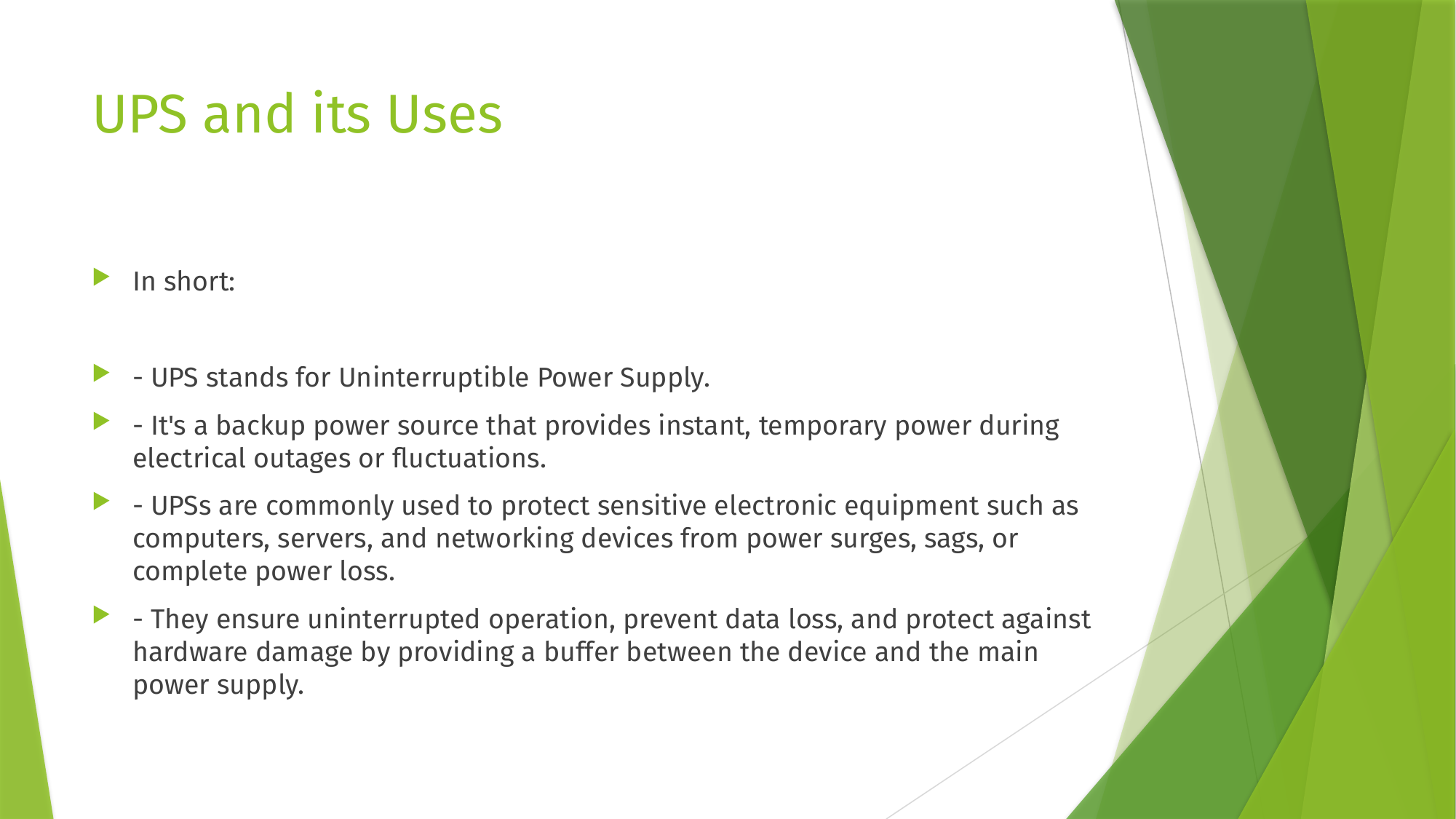

# UPS and its Uses
In short:

- UPS stands for Uninterruptible Power Supply.
- It's a backup power source that provides instant, temporary power during electrical outages or fluctuations.
- UPSs are commonly used to protect sensitive electronic equipment such as computers, servers, and networking devices from power surges, sags, or complete power loss.
- They ensure uninterrupted operation, prevent data loss, and protect against hardware damage by providing a buffer between the device and the main power supply.